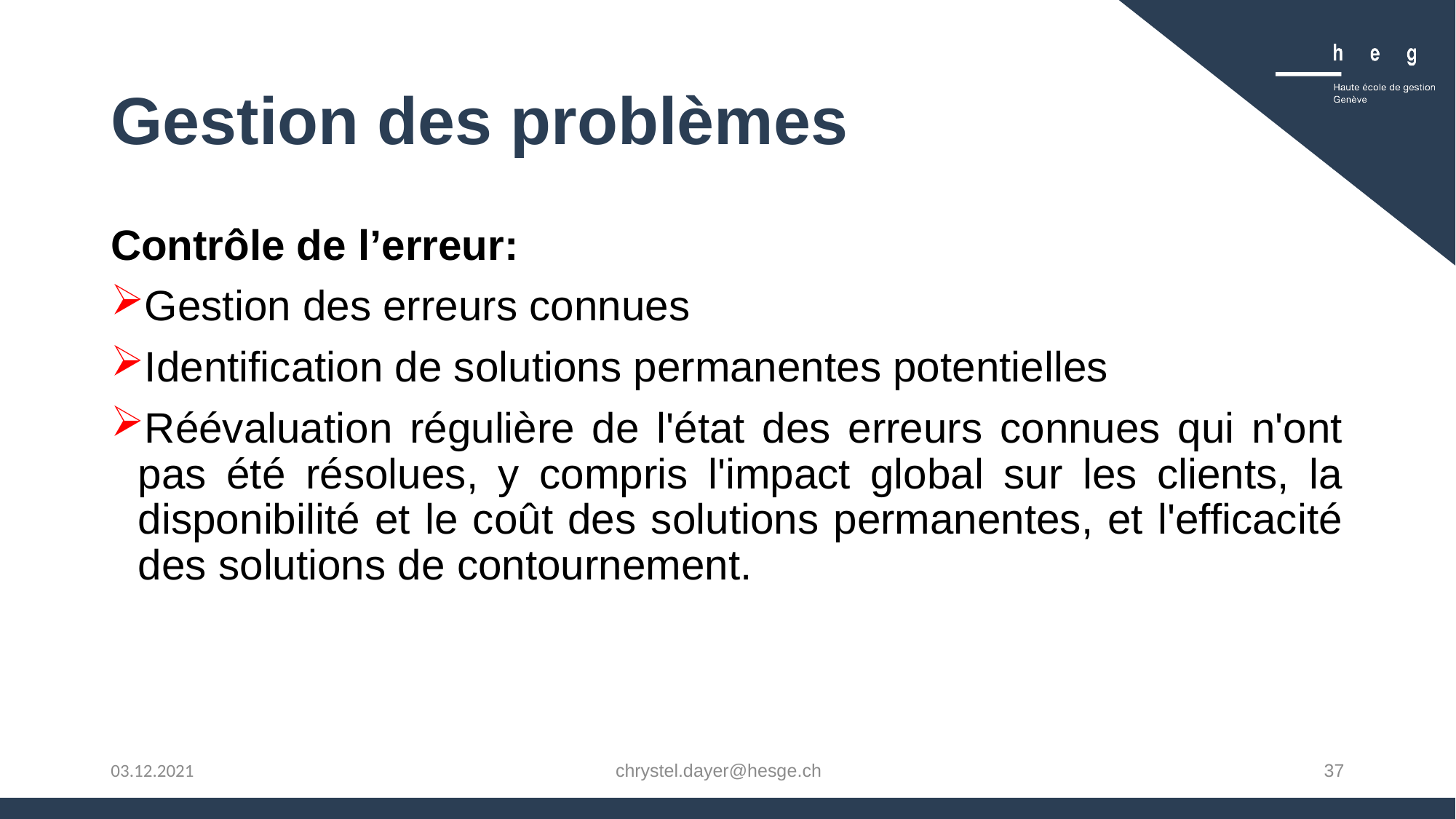

# Gestion des problèmes
Contrôle de l’erreur:
Gestion des erreurs connues
Identification de solutions permanentes potentielles
Réévaluation régulière de l'état des erreurs connues qui n'ont pas été résolues, y compris l'impact global sur les clients, la disponibilité et le coût des solutions permanentes, et l'efficacité des solutions de contournement.

chrystel.dayer@hesge.ch
37